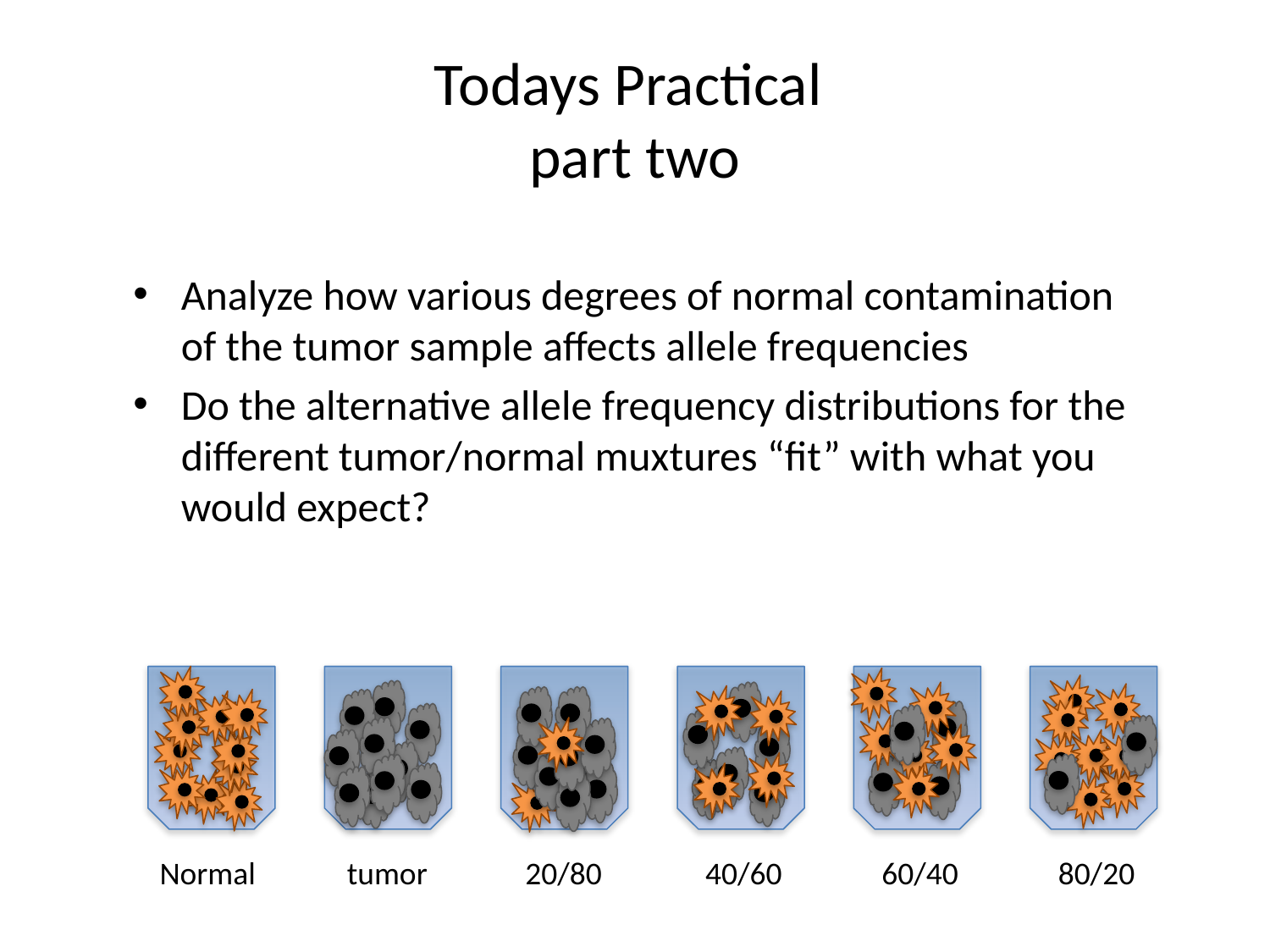

# Todays Practical part two
Analyze how various degrees of normal contamination of the tumor sample affects allele frequencies
Do the alternative allele frequency distributions for the different tumor/normal muxtures “fit” with what you would expect?

Normal
tumor
20/80
40/60
60/40
80/20